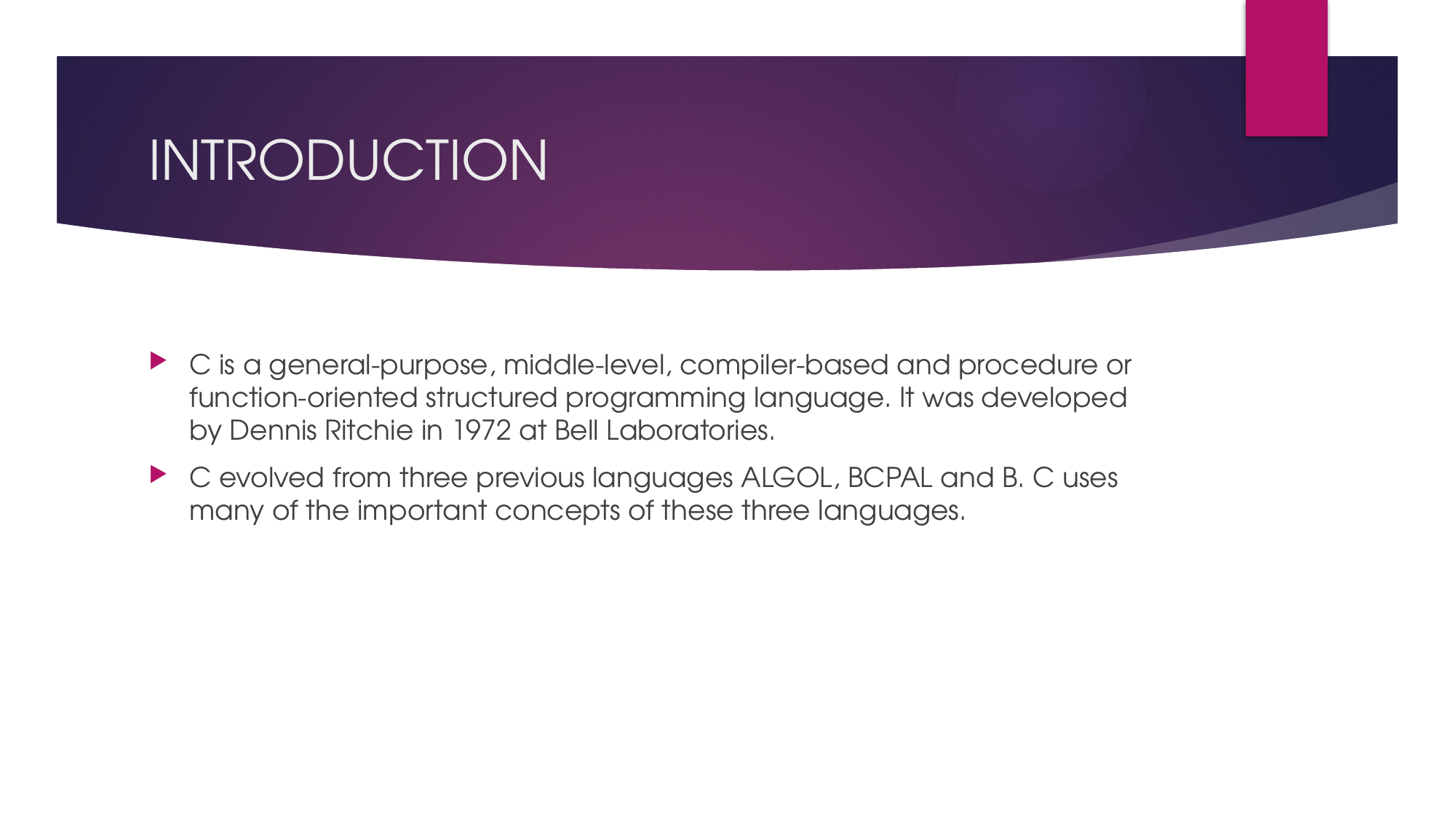

# INTRODUCTION
C is a general-purpose, middle-level, compiler-based and procedure or function-oriented structured programming language. It was developed by Dennis Ritchie in 1972 at Bell Laboratories.
C evolved from three previous languages ALGOL, BCPAL and B. C uses many of the important concepts of these three languages.